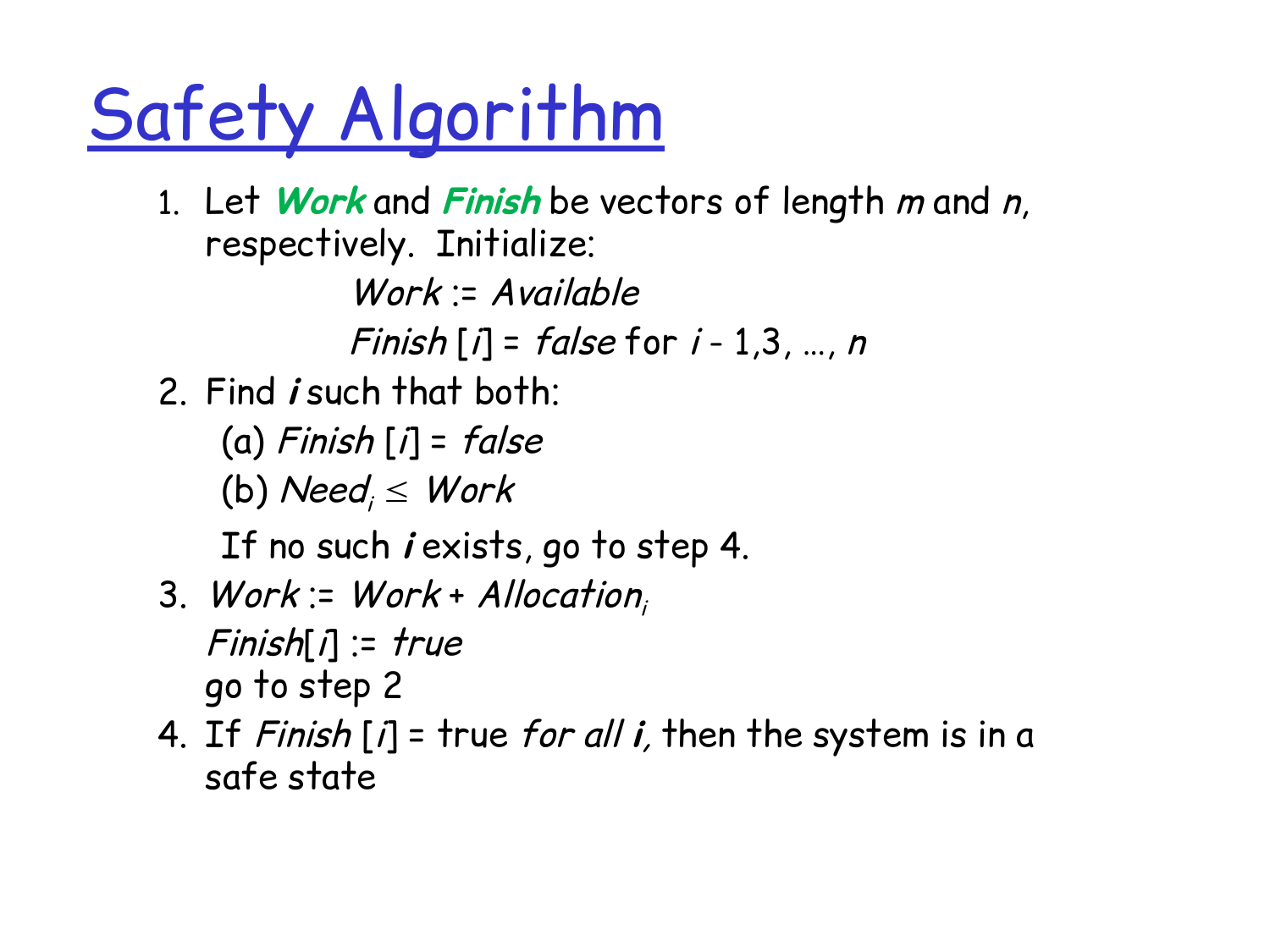

Safety Algorithm
1.	Let Work and Finish be vectors of length m and n, respectively.  Initialize:
Work := Available
Finish [i] = false for i - 1,3, …, n
2.	Find i such that both:
(a) Finish [i] = false
(b) Needi ≤ Work
If no such i exists, go to step 4.
3.	Work := Work + Allocationi
Finish[i] := true
go to step 2
4.	If Finish [i] = true for all i, then the system is in a safe state